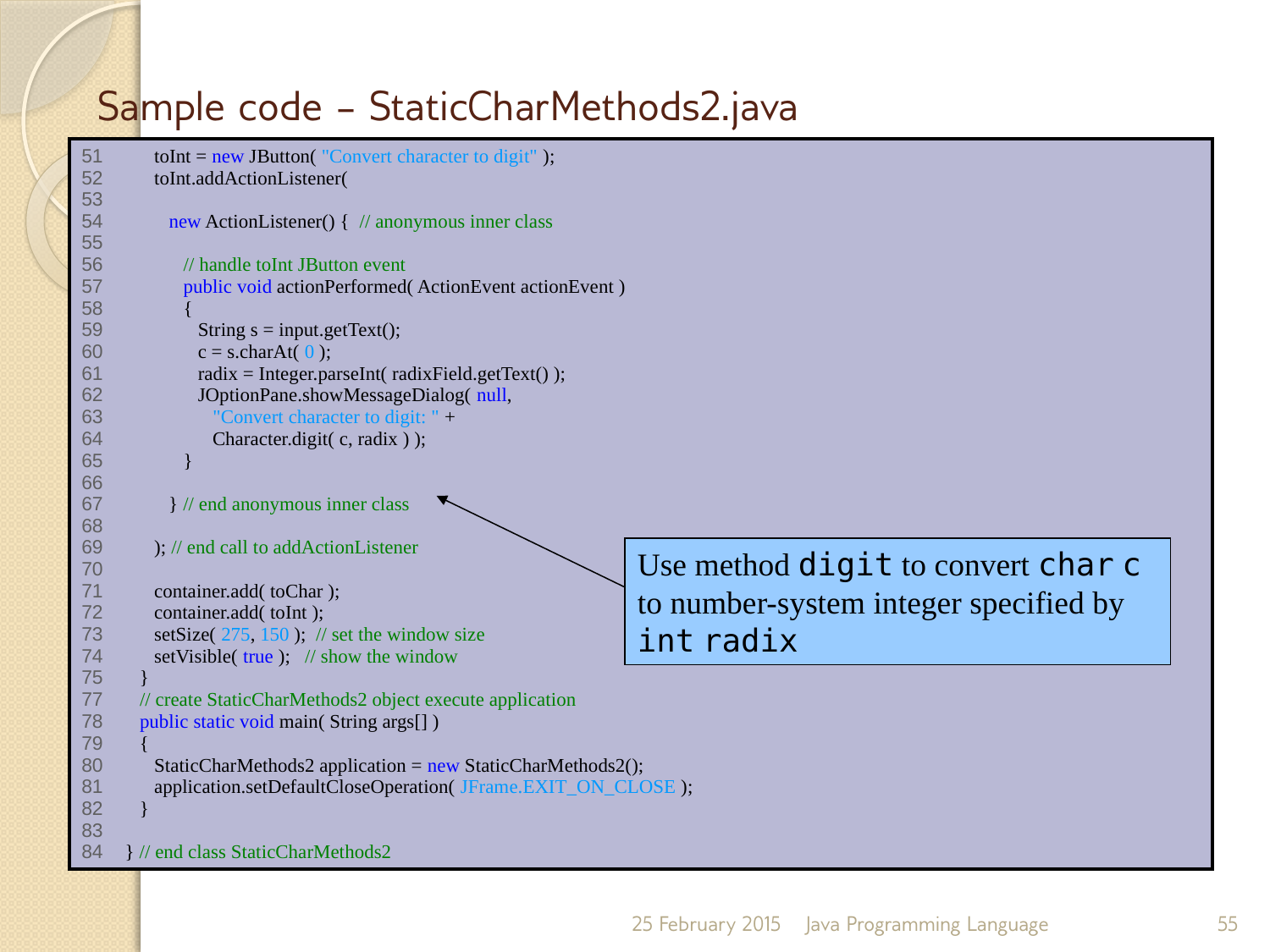

# Sample code – StaticCharMethods2.java
| 51 toInt = new JButton( "Convert character to digit" ); 52 toInt.addActionListener( 53 54 new ActionListener() { // anonymous inner class 55 56 // handle toInt JButton event 57 public void actionPerformed( ActionEvent actionEvent ) 58 { 59 String s = input.getText(); 60 c = s.charAt( 0 ); 61 radix = Integer.parseInt( radixField.getText() ); 62 JOptionPane.showMessageDialog( null, 63 "Convert character to digit: " + 64 Character.digit( c, radix ) ); 65 } 66 67 } // end anonymous inner class 68 69 ); // end call to addActionListener 70 71 container.add( toChar ); 72 container.add( toInt ); 73 setSize( 275, 150 ); // set the window size 74 setVisible( true ); // show the window 75 } 77 // create StaticCharMethods2 object execute application 78 public static void main( String args[] ) 79 { 80 StaticCharMethods2 application = new StaticCharMethods2(); 81 application.setDefaultCloseOperation( JFrame.EXIT\_ON\_CLOSE ); 82 } 83 84 } // end class StaticCharMethods2 |
| --- |

Use method digit to convert char c to number-system integer specified by int radix
25 February 2015
Java Programming Language
55